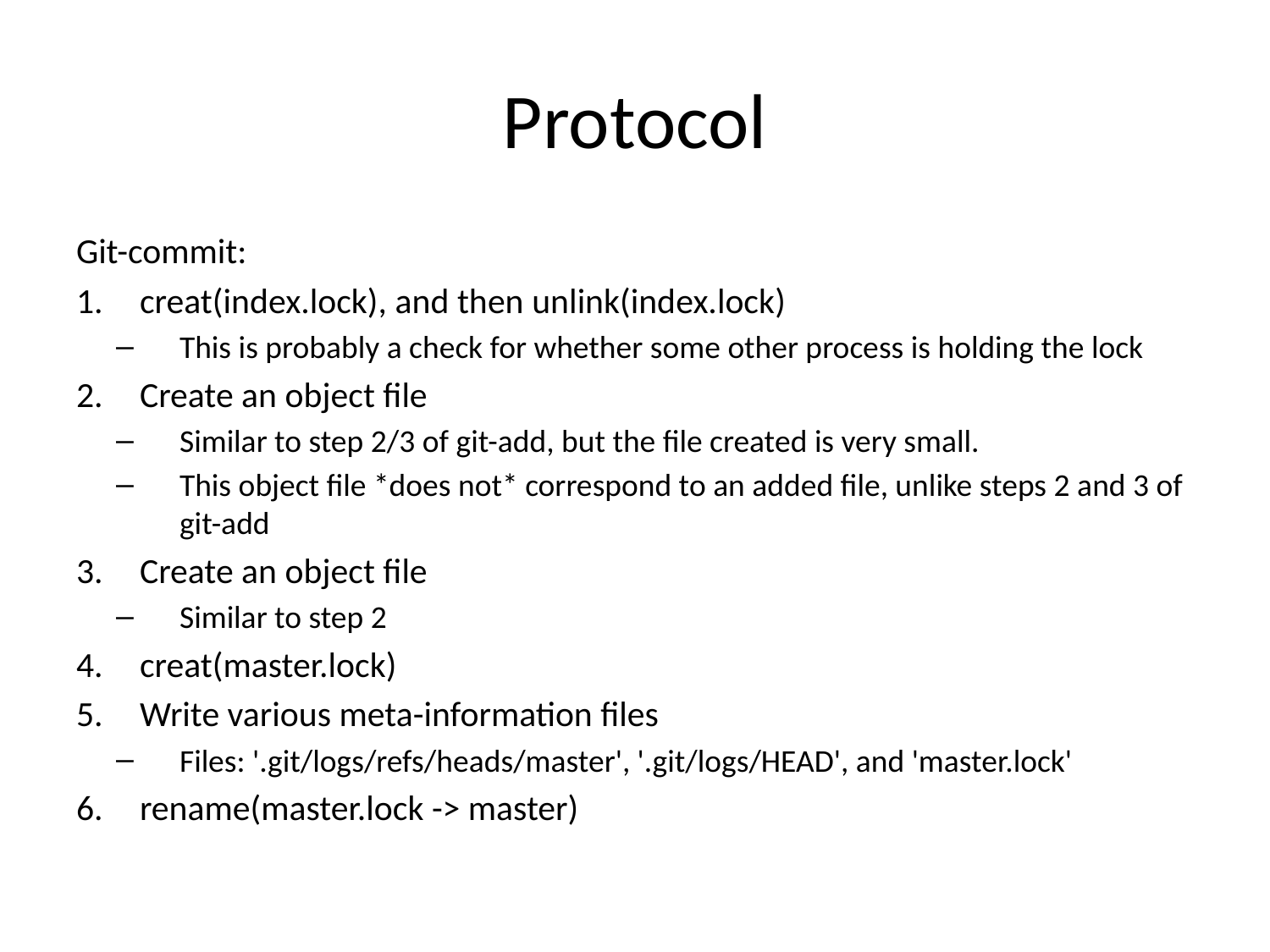

# Protocol
Git-commit:
creat(index.lock), and then unlink(index.lock)
This is probably a check for whether some other process is holding the lock
Create an object file
Similar to step 2/3 of git-add, but the file created is very small.
This object file *does not* correspond to an added file, unlike steps 2 and 3 of git-add
Create an object file
Similar to step 2
creat(master.lock)
Write various meta-information files
Files: '.git/logs/refs/heads/master', '.git/logs/HEAD', and 'master.lock'
rename(master.lock -> master)